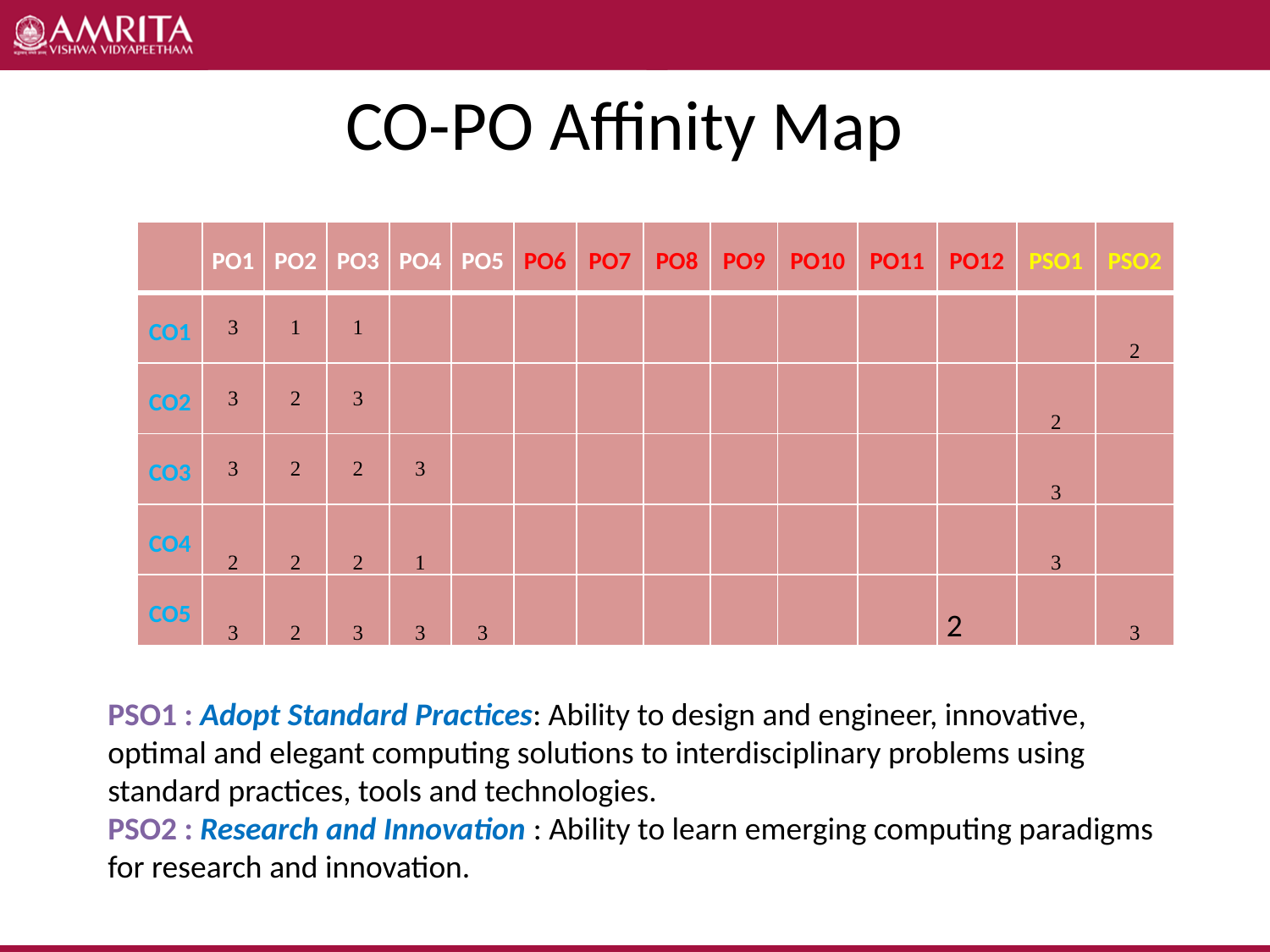

# CO-PO Affinity Map
|  | PO1 | PO2 | PO3 | PO4 | PO5 | PO6 | PO7 | PO8 | PO9 | PO10 | PO11 | PO12 | PSO1 | PSO2 |
| --- | --- | --- | --- | --- | --- | --- | --- | --- | --- | --- | --- | --- | --- | --- |
| CO1 | 3 | 1 | 1 |  |  |  |  |  |  |  |  |  |  | 2 |
| CO2 | 3 | 2 | 3 |  |  |  |  |  |  |  |  |  | 2 |  |
| CO3 | 3 | 2 | 2 | 3 |  |  |  |  |  |  |  |  | 3 |  |
| CO4 | 2 | 2 | 2 | 1 |  |  |  |  |  |  |  |  | 3 |  |
| CO5 | 3 | 2 | 3 | 3 | 3 |  |  |  |  |  |  | 2 |  | 3 |
PSO1 : Adopt Standard Practices: Ability to design and engineer, innovative, optimal and elegant computing solutions to interdisciplinary problems using standard practices, tools and technologies.
PSO2 : Research and Innovation : Ability to learn emerging computing paradigms for research and innovation.